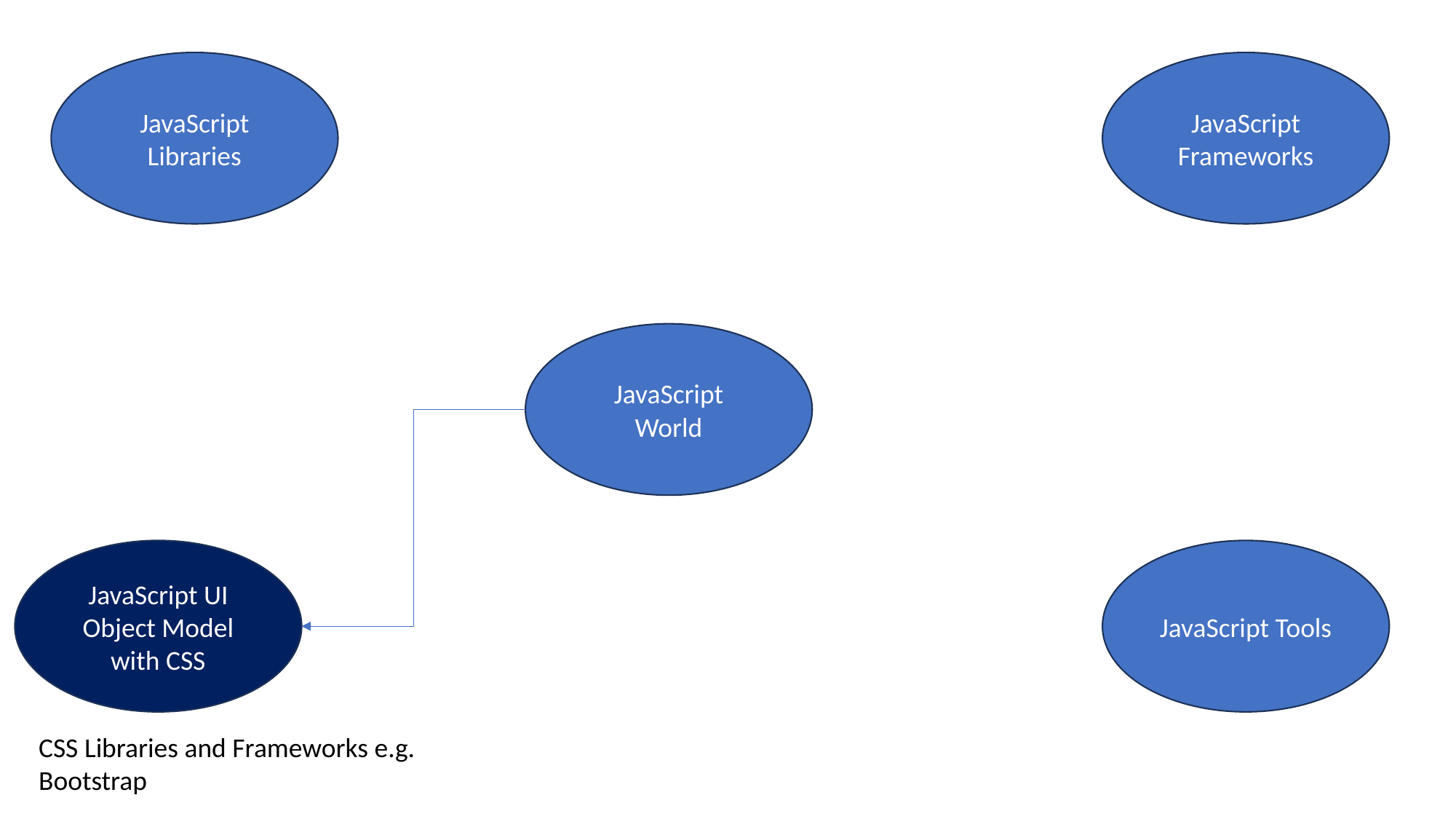

JavaScript Frameworks
JavaScript Libraries
JavaScript World
JavaScript UI Object Model with CSS
JavaScript Tools
CSS Libraries and Frameworks e.g. Bootstrap